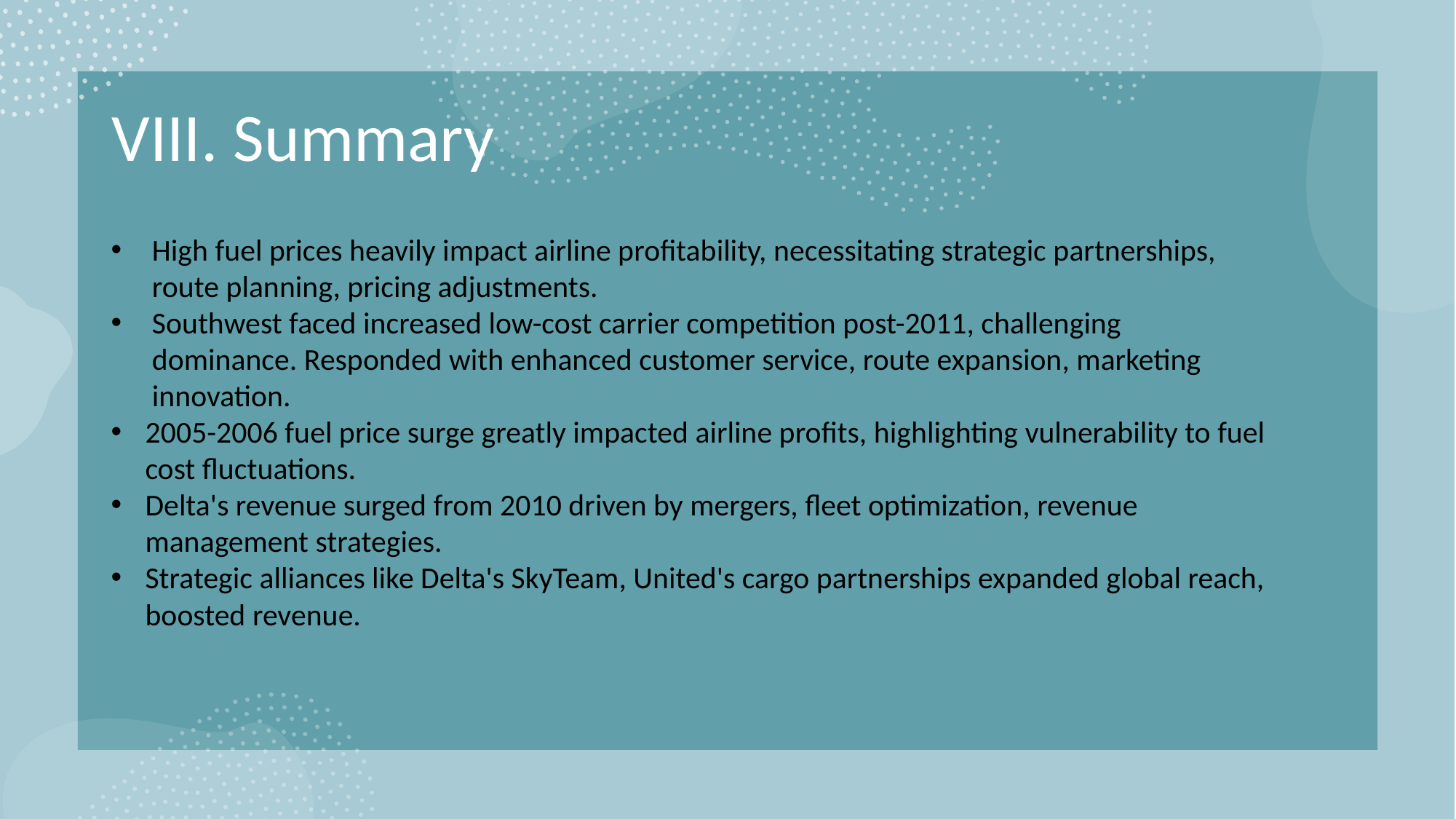

# VIII. Summary

High fuel prices heavily impact airline profitability, necessitating strategic partnerships, route planning, pricing adjustments.
Southwest faced increased low-cost carrier competition post-2011, challenging dominance. Responded with enhanced customer service, route expansion, marketing innovation.
2005-2006 fuel price surge greatly impacted airline profits, highlighting vulnerability to fuel cost fluctuations.
Delta's revenue surged from 2010 driven by mergers, fleet optimization, revenue management strategies.
Strategic alliances like Delta's SkyTeam, United's cargo partnerships expanded global reach, boosted revenue.